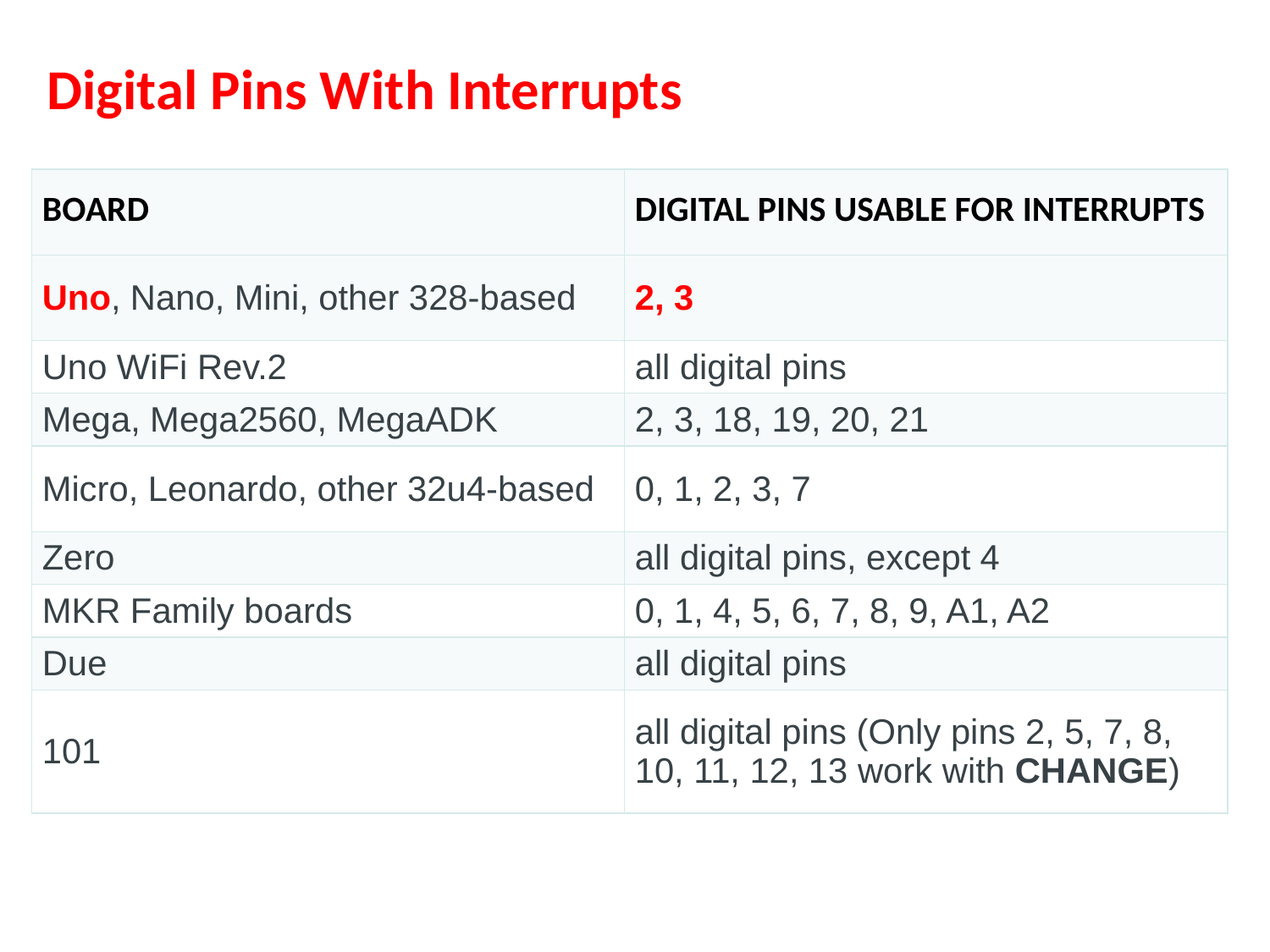

Digital Pins With Interrupts
| BOARD | DIGITAL PINS USABLE FOR INTERRUPTS |
| --- | --- |
| Uno, Nano, Mini, other 328-based | 2, 3 |
| Uno WiFi Rev.2 | all digital pins |
| Mega, Mega2560, MegaADK | 2, 3, 18, 19, 20, 21 |
| Micro, Leonardo, other 32u4-based | 0, 1, 2, 3, 7 |
| Zero | all digital pins, except 4 |
| MKR Family boards | 0, 1, 4, 5, 6, 7, 8, 9, A1, A2 |
| Due | all digital pins |
| 101 | all digital pins (Only pins 2, 5, 7, 8, 10, 11, 12, 13 work with CHANGE) |